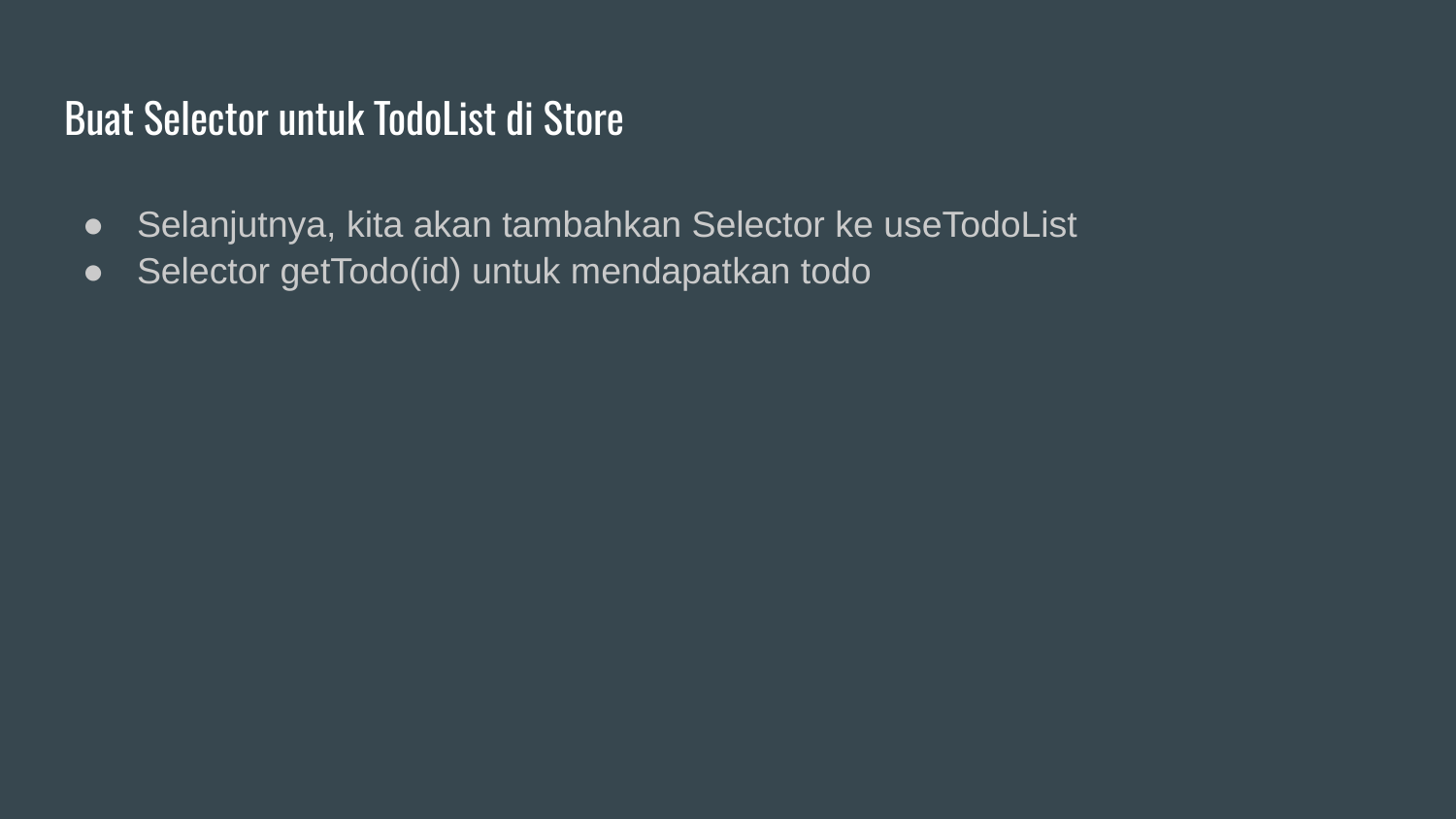

# Buat Selector untuk TodoList di Store
Selanjutnya, kita akan tambahkan Selector ke useTodoList
Selector getTodo(id) untuk mendapatkan todo